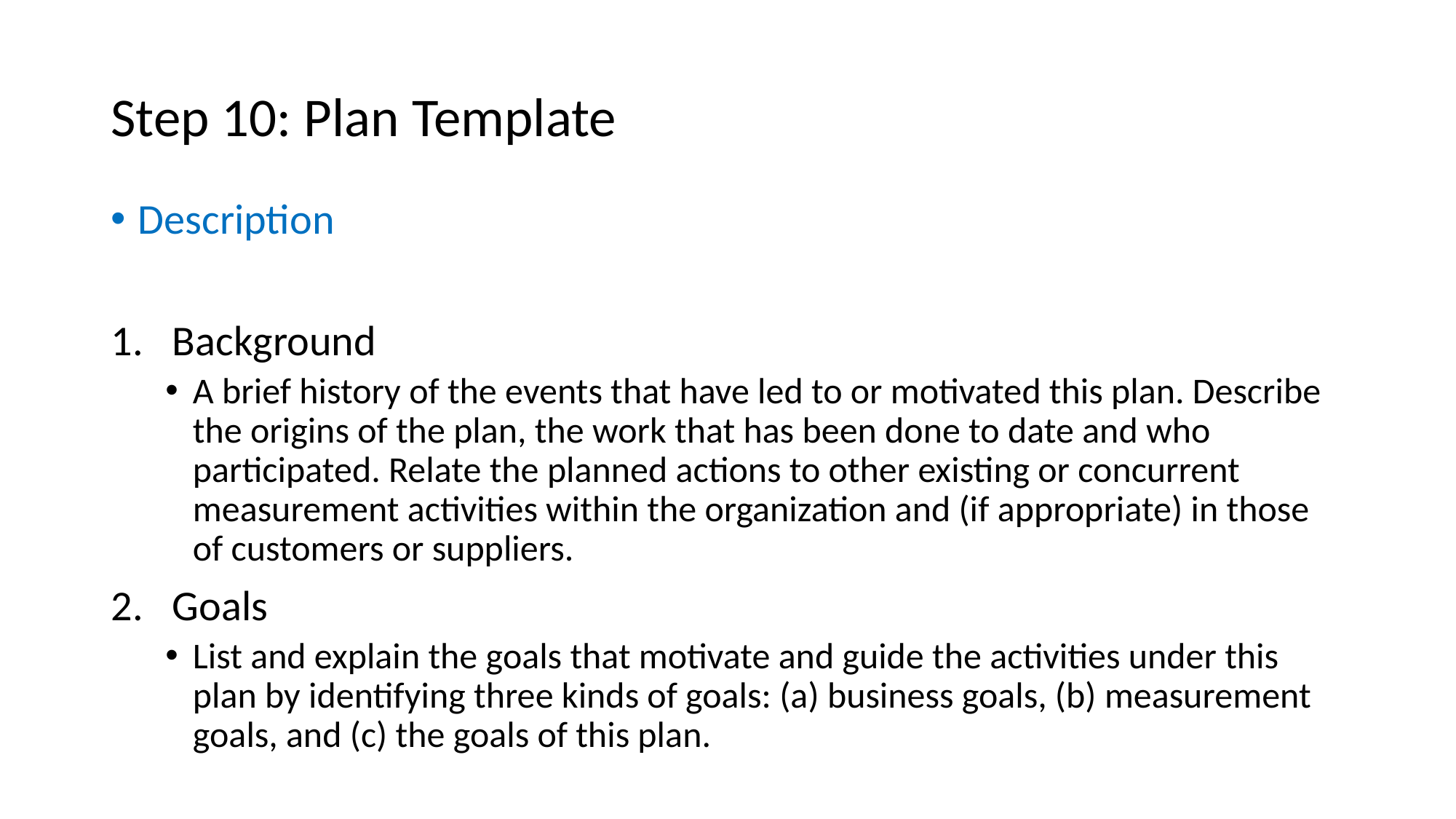

# Step 10: Plan Template
Description

Background
A brief history of the events that have led to or motivated this plan. Describe the origins of the plan, the work that has been done to date and who participated. Relate the planned actions to other existing or concurrent measurement activities within the organization and (if appropriate) in those of customers or suppliers.
Goals
List and explain the goals that motivate and guide the activities under this plan by identifying three kinds of goals: (a) business goals, (b) measurement goals, and (c) the goals of this plan.